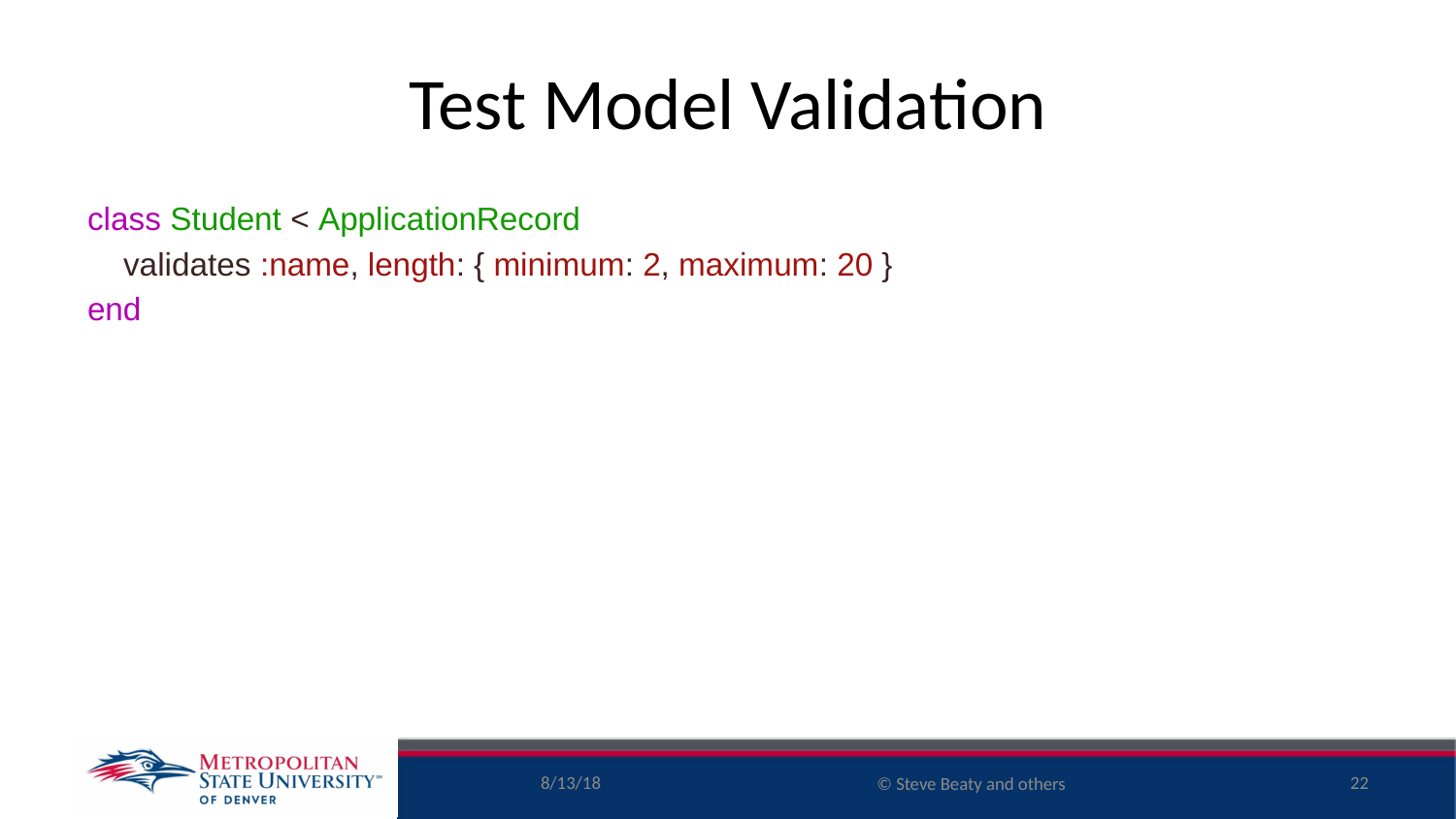

# Test Model Validation
class Student < ApplicationRecord
    validates :name, length: { minimum: 2, maximum: 20 }
end
8/13/18
22
© Steve Beaty and others